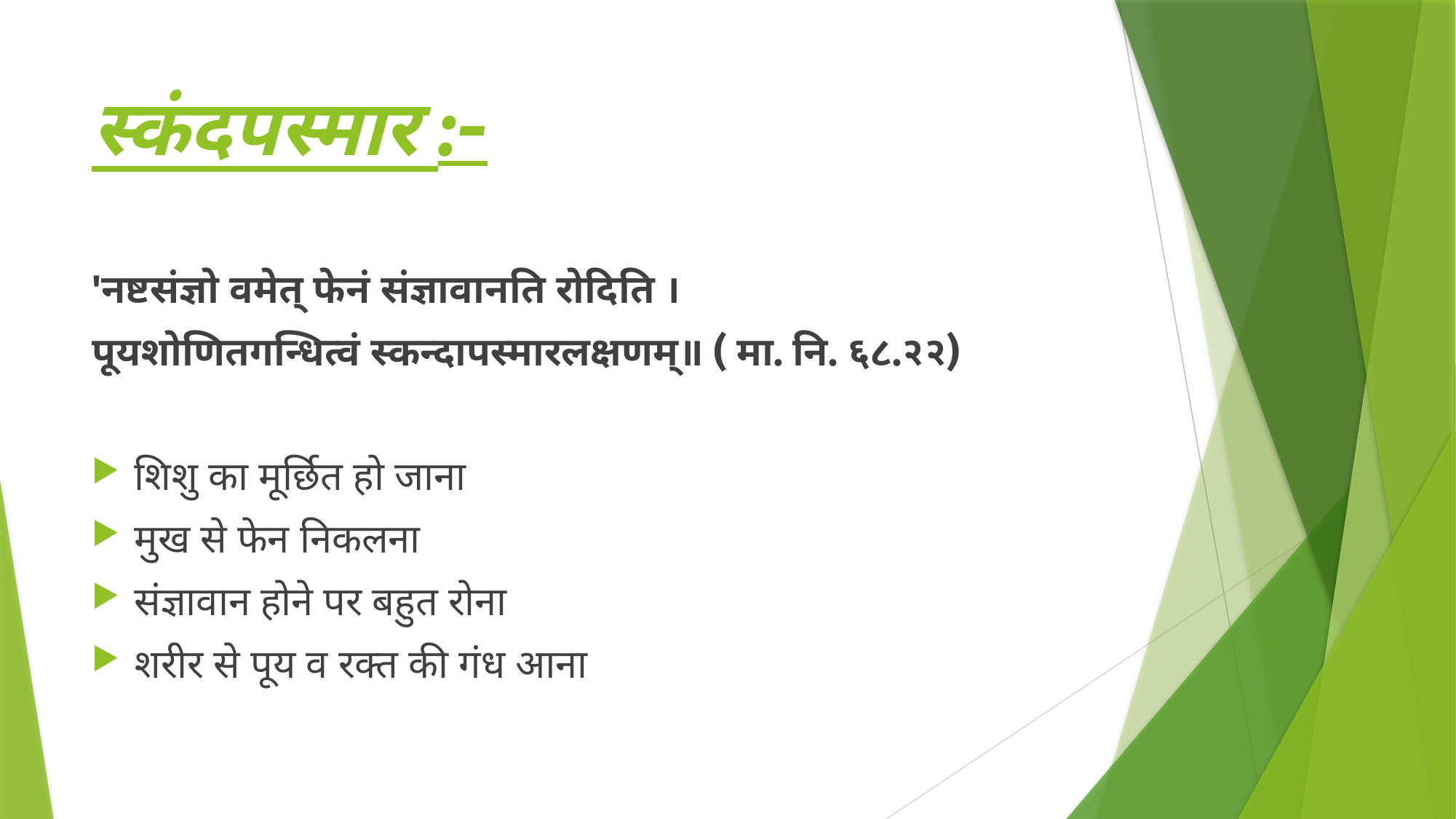

# स्कंदपस्मार :-
'नष्टसंज्ञो वमेत् फेनं संज्ञावानति रोदिति ।
पूयशोणितगन्धित्वं स्कन्दापस्मारलक्षणम्॥ ( मा. नि. ६८.२२)

शिशु का मूर्छित हो जाना
मुख से फेन निकलना
संज्ञावान होने पर बहुत रोना
शरीर से पूय व रक्त की गंध आना